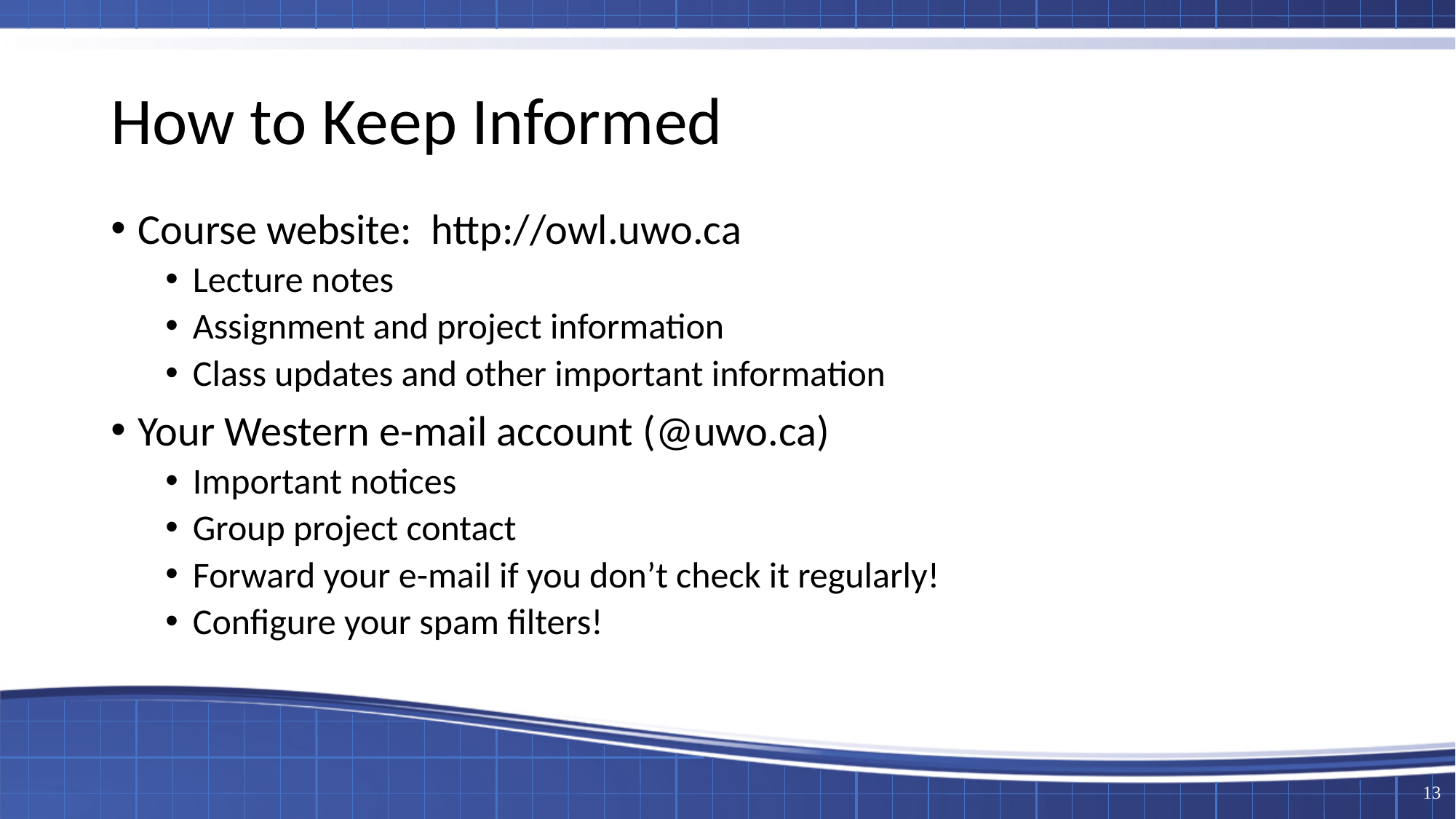

# How to Keep Informed
Course website:  http://owl.uwo.ca
Lecture notes
Assignment and project information
Class updates and other important information
Your Western e-mail account (@uwo.ca)
Important notices
Group project contact
Forward your e-mail if you don’t check it regularly!
Configure your spam filters!

13